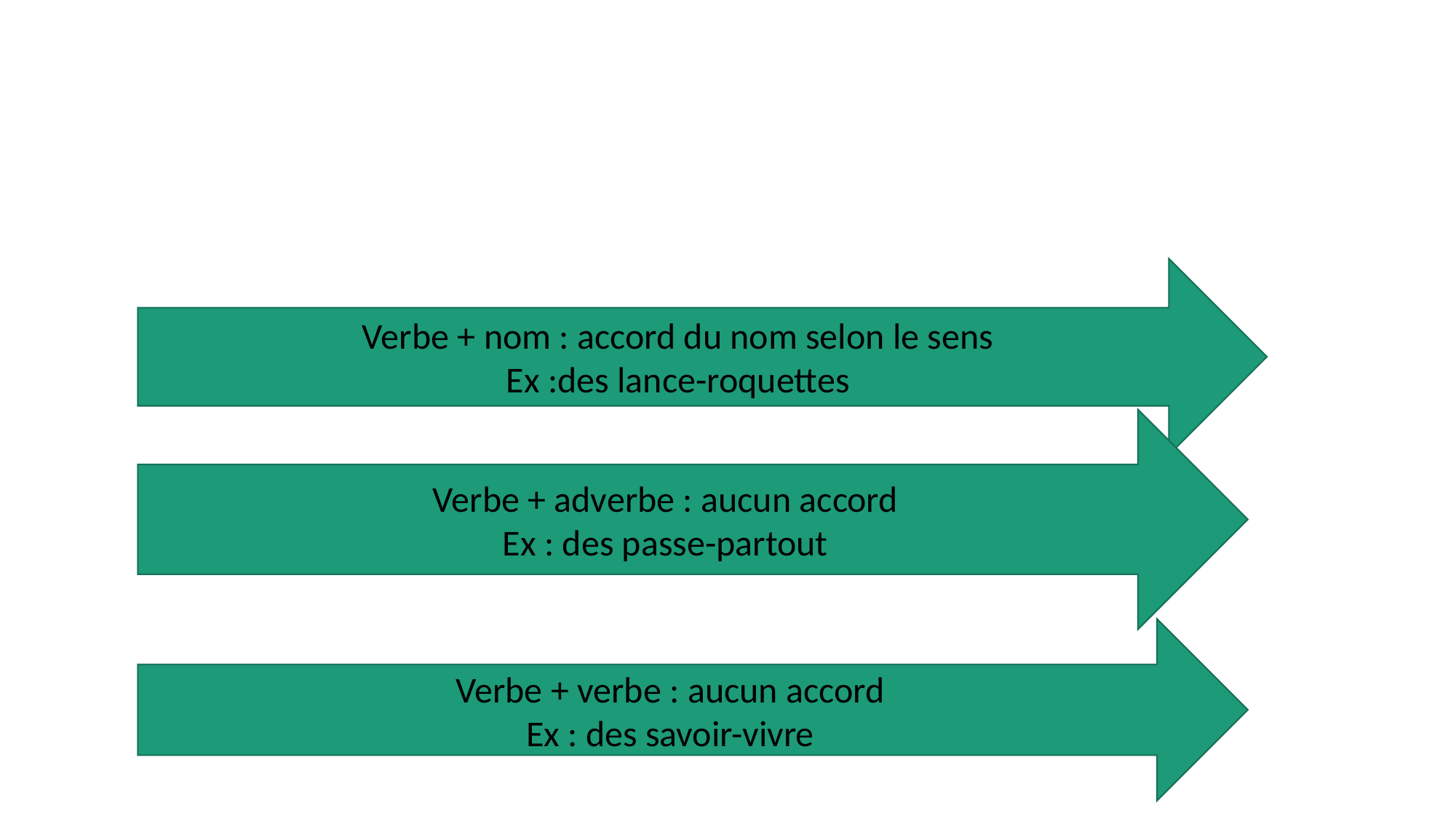

Verbe + nom : accord du nom selon le sens
Ex :des lance-roquettes
Verbe + adverbe : aucun accord
Ex : des passe-partout
Verbe + verbe : aucun accord
Ex : des savoir-vivre